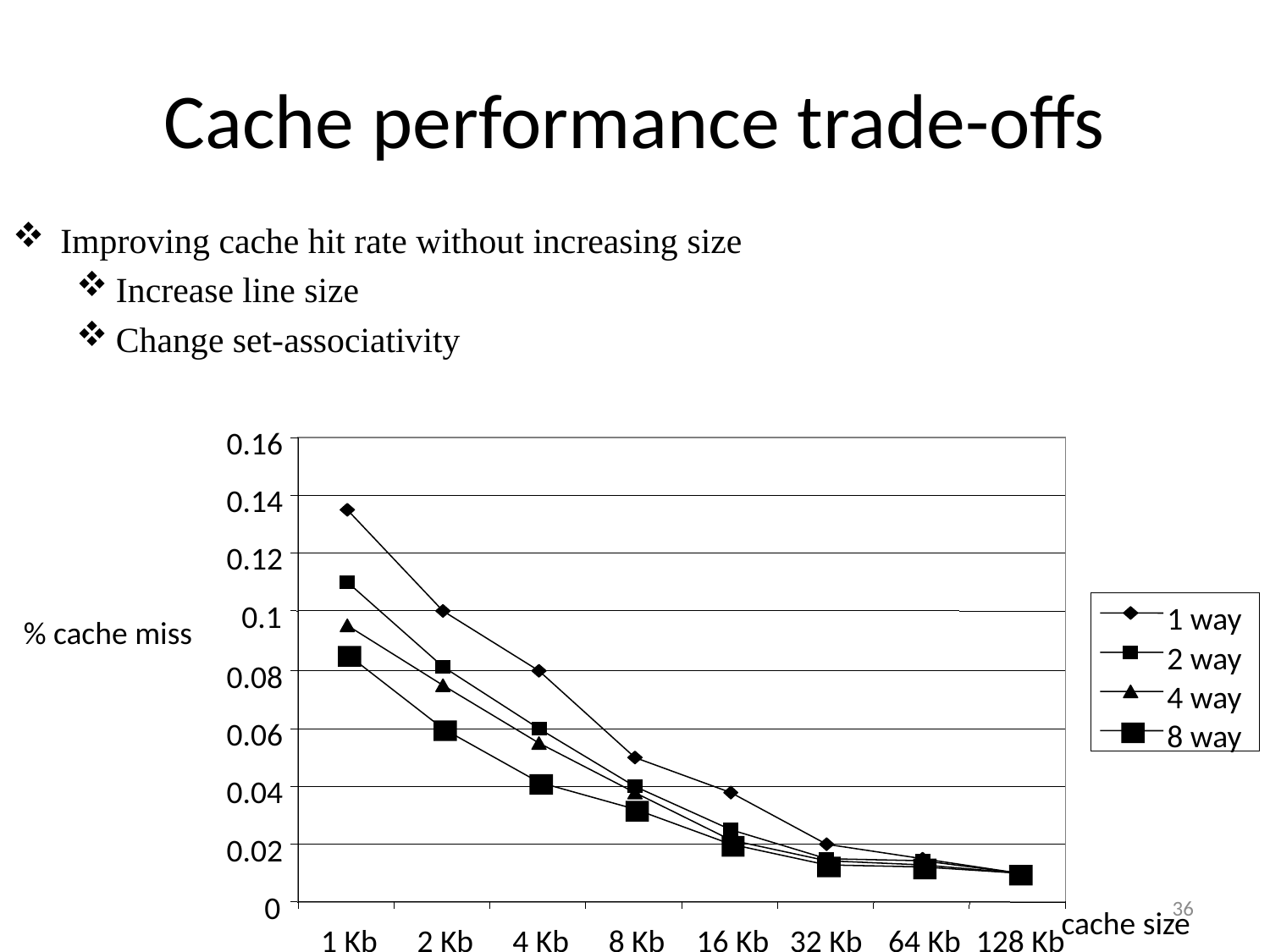

# Cache performance trade-offs
Improving cache hit rate without increasing size
Increase line size
Change set-associativity
0.16

0.14

0.12

0.1
1 way

% cache miss

2 way

0.08

4 way

0.06
8 way

0.04

0.02

0
cache size

1 Kb
2 Kb
4 Kb
8 Kb
16 Kb
32 Kb
64 Kb
128 Kb
36